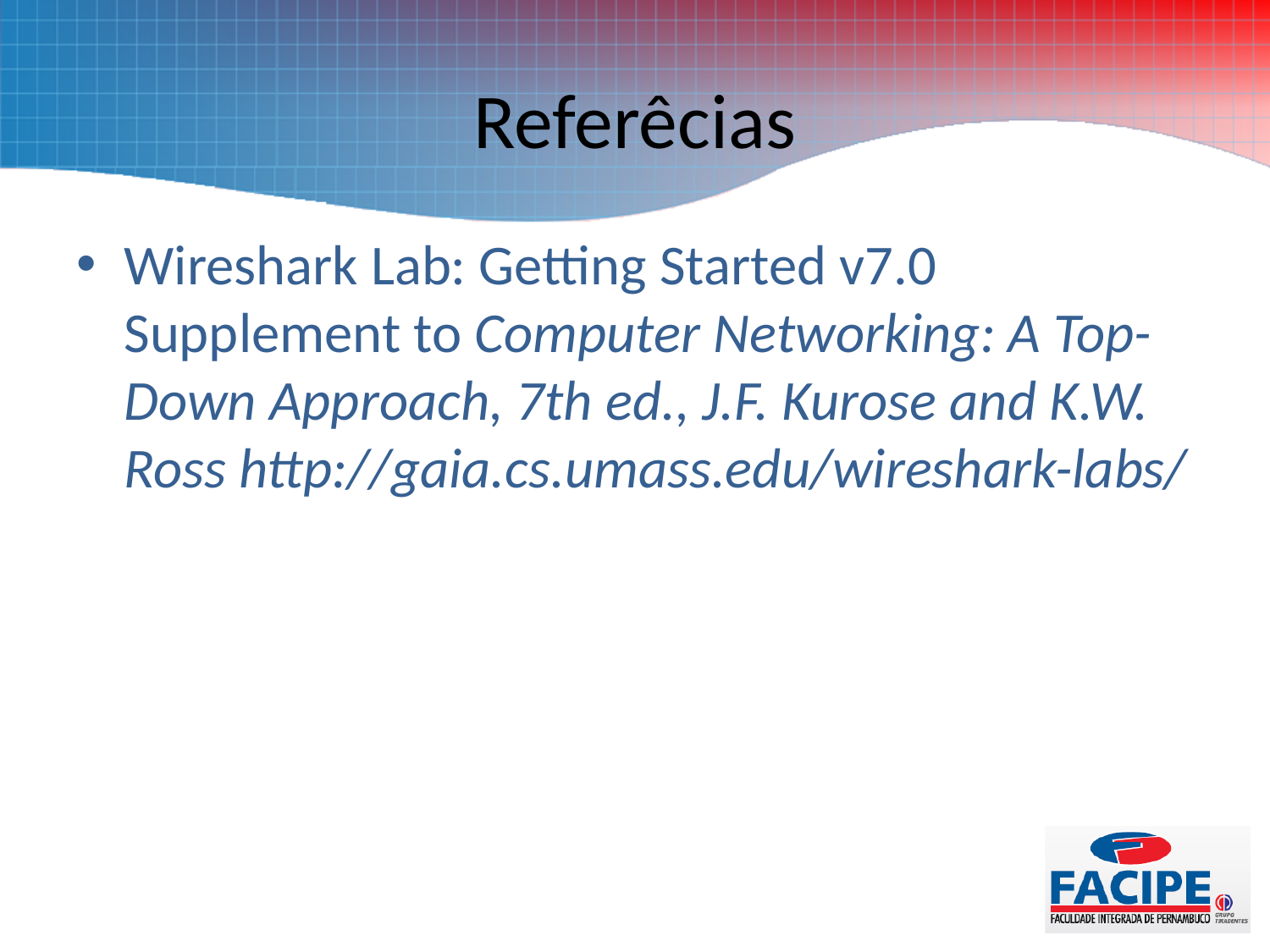

# Referêcias
Wireshark Lab: Getting Started v7.0 Supplement to Computer Networking: A Top-Down Approach, 7th ed., J.F. Kurose and K.W. Ross http://gaia.cs.umass.edu/wireshark-labs/